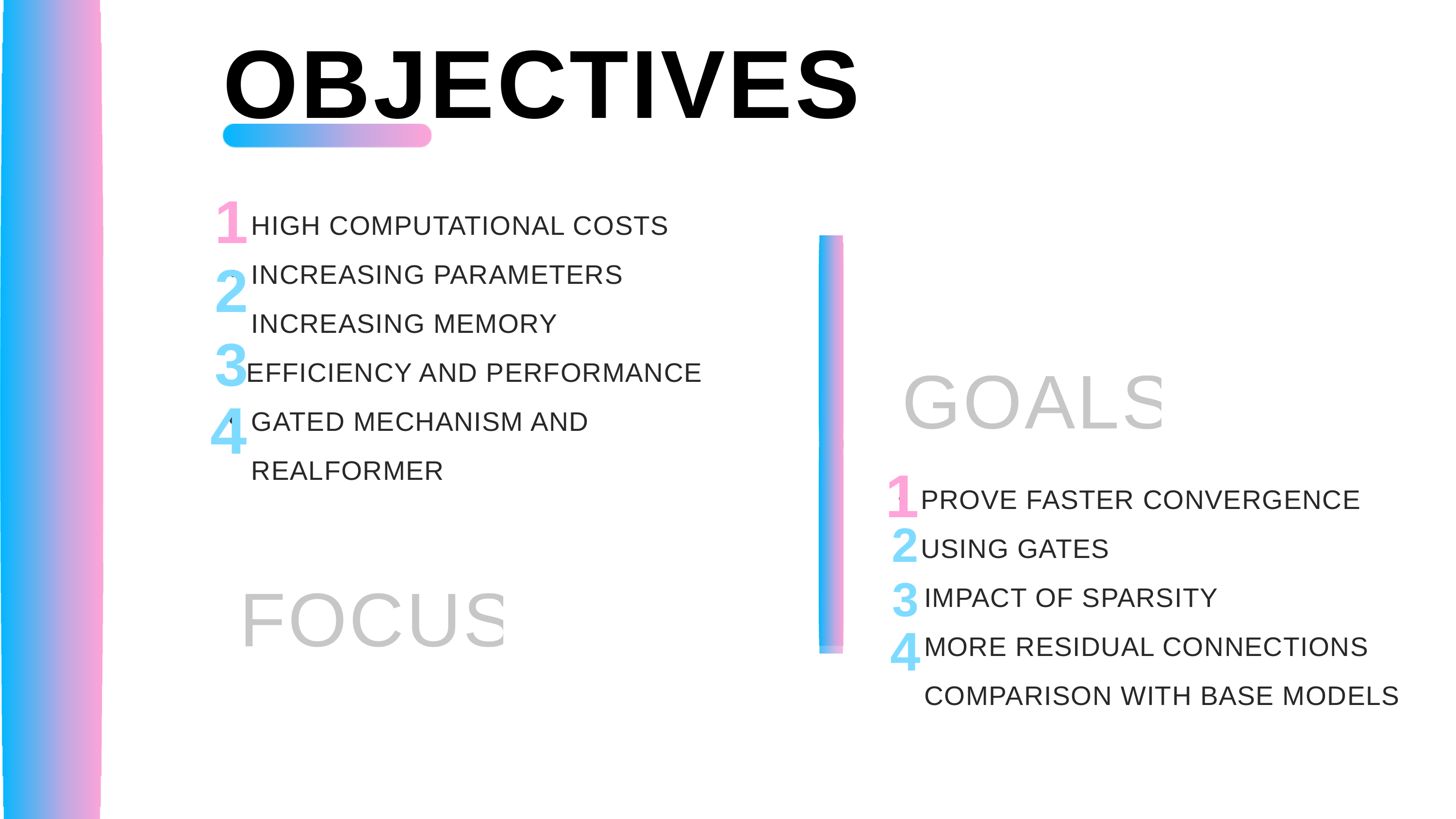

OBJECTIVES

1
HIGH COMPUTATIONAL COSTS
INCREASING PARAMETERS INCREASING MEMORY
     EFFICIENCY AND PERFORMANCE
GATED MECHANISM AND REALFORMER

2
3
GOALS

4
1
PROVE FASTER CONVERGENCE USING GATES
      IMPACT OF SPARSITY
      MORE RESIDUAL CONNECTIONS
      COMPARISON WITH BASE MODELS
2
FOCUS
3
4